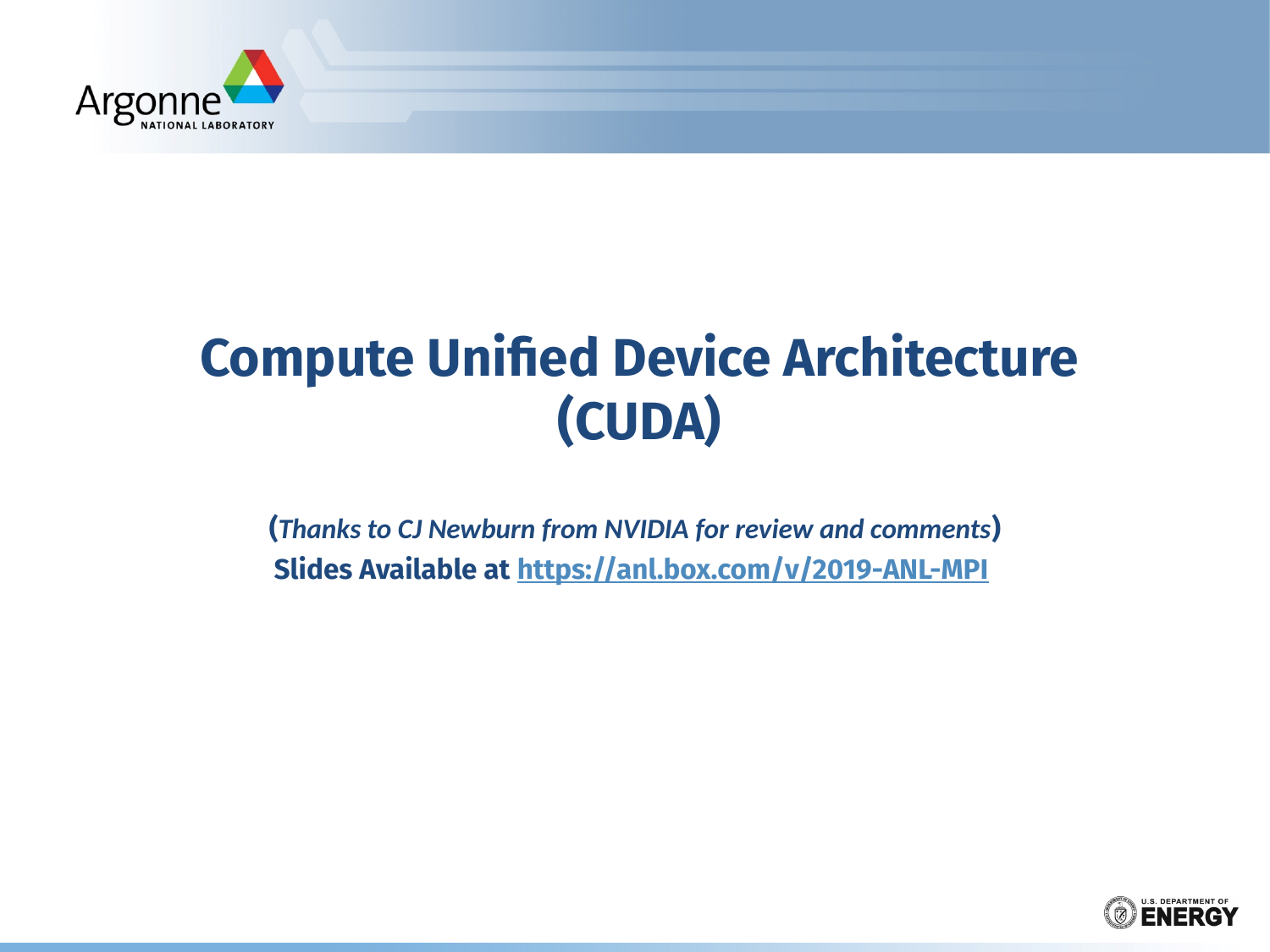

# Compute Unified Device Architecture (CUDA)
(Thanks to CJ Newburn from NVIDIA for review and comments)
Slides Available at https://anl.box.com/v/2019-ANL-MPI